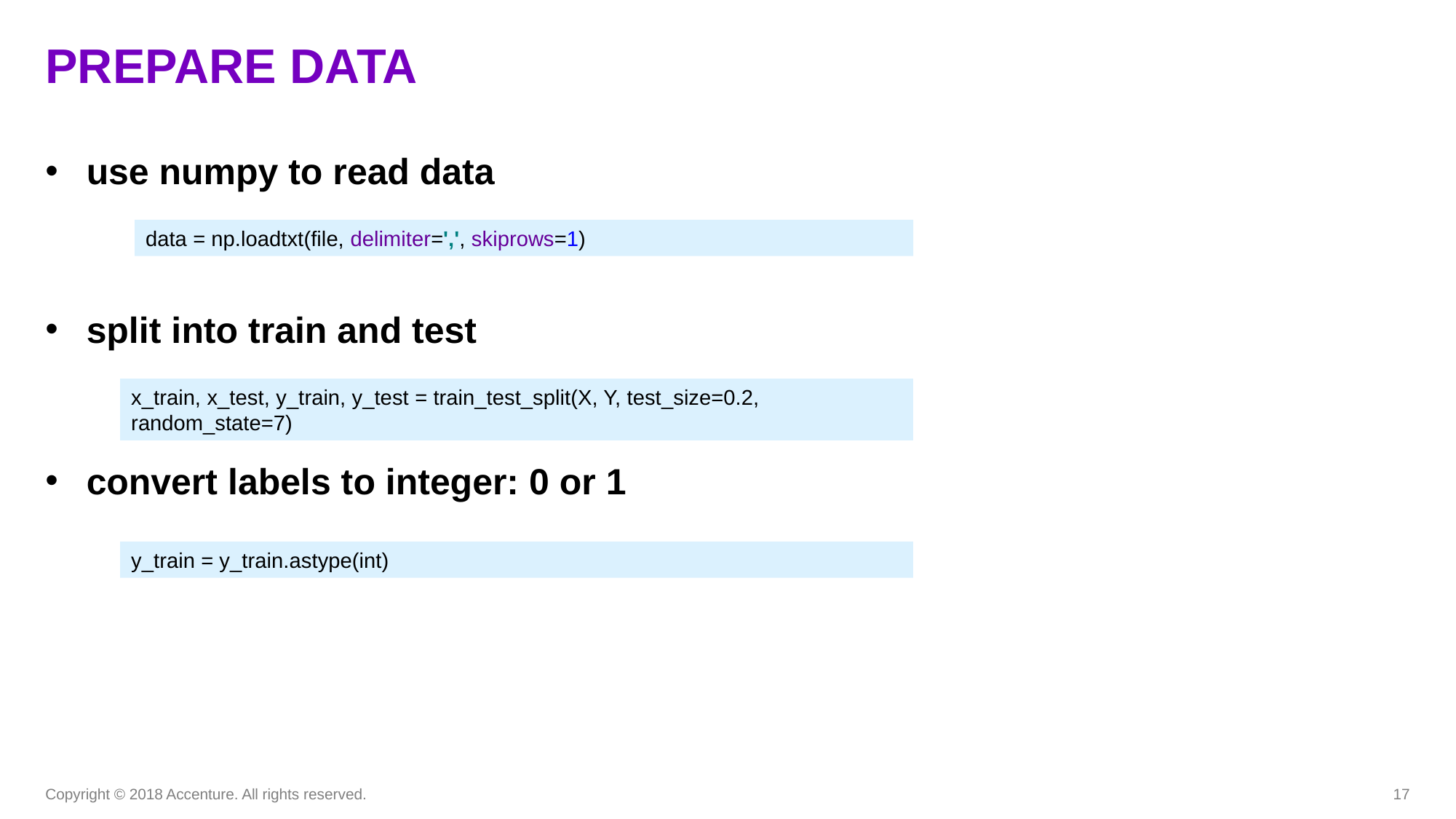

# prepare data
use numpy to read data

split into train and test

convert labels to integer: 0 or 1

data = np.loadtxt(file, delimiter=',', skiprows=1)
x_train, x_test, y_train, y_test = train_test_split(X, Y, test_size=0.2, random_state=7)
y_train = y_train.astype(int)
Copyright © 2018 Accenture. All rights reserved.
17